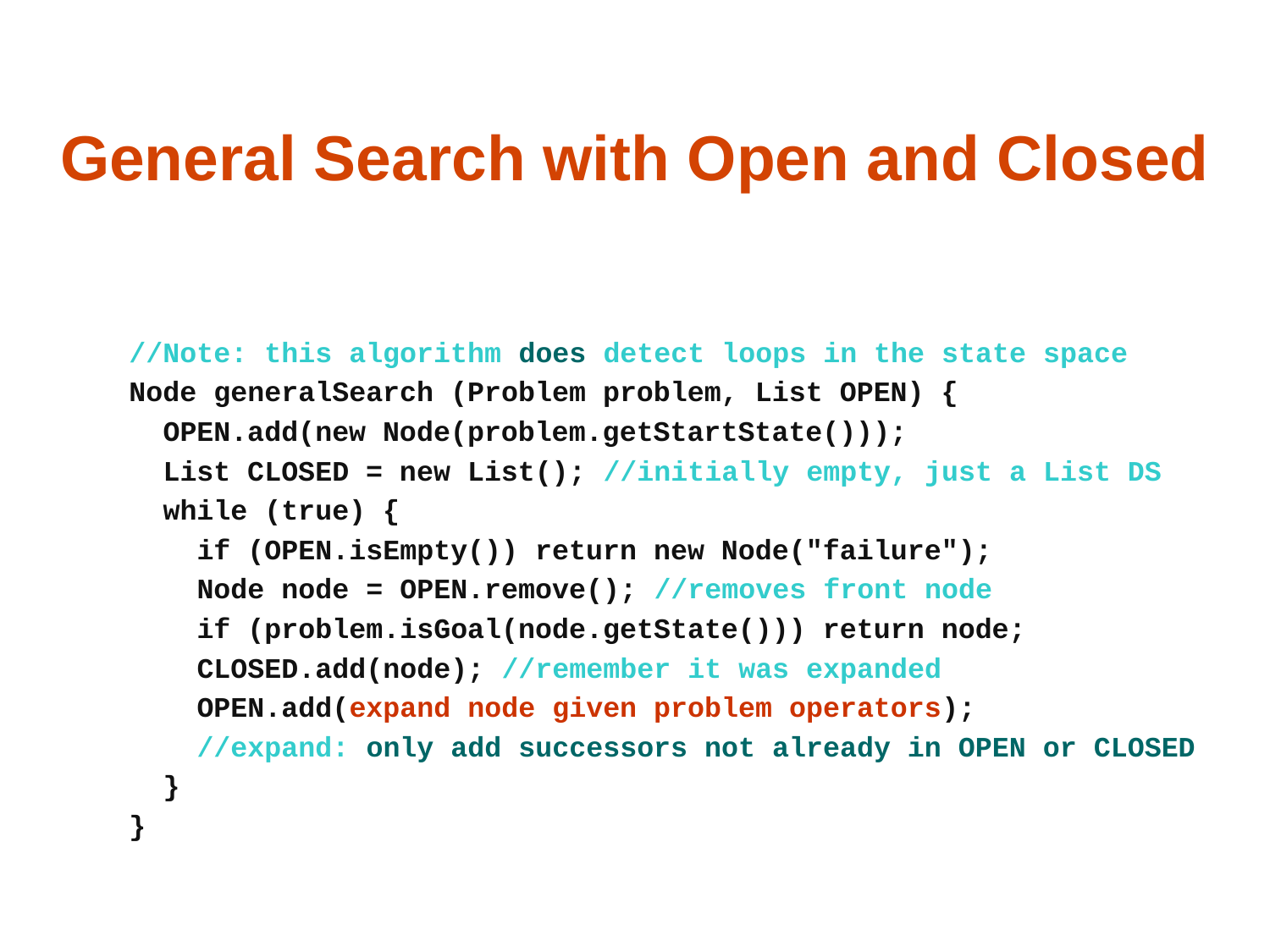

119
# General Search with Open and Closed
//Note: this algorithm does detect loops in the state space
Node generalSearch (Problem problem, List OPEN) {
  OPEN.add(new Node(problem.getStartState()));
  List CLOSED = new List(); //initially empty, just a List DS
  while (true) {
    if (OPEN.isEmpty()) return new Node("failure");
    Node node = OPEN.remove(); //removes front node
    if (problem.isGoal(node.getState())) return node;
    CLOSED.add(node); //remember it was expanded
    OPEN.add(expand node given problem operators);
    //expand: only add successors not already in OPEN or CLOSED
  }
}